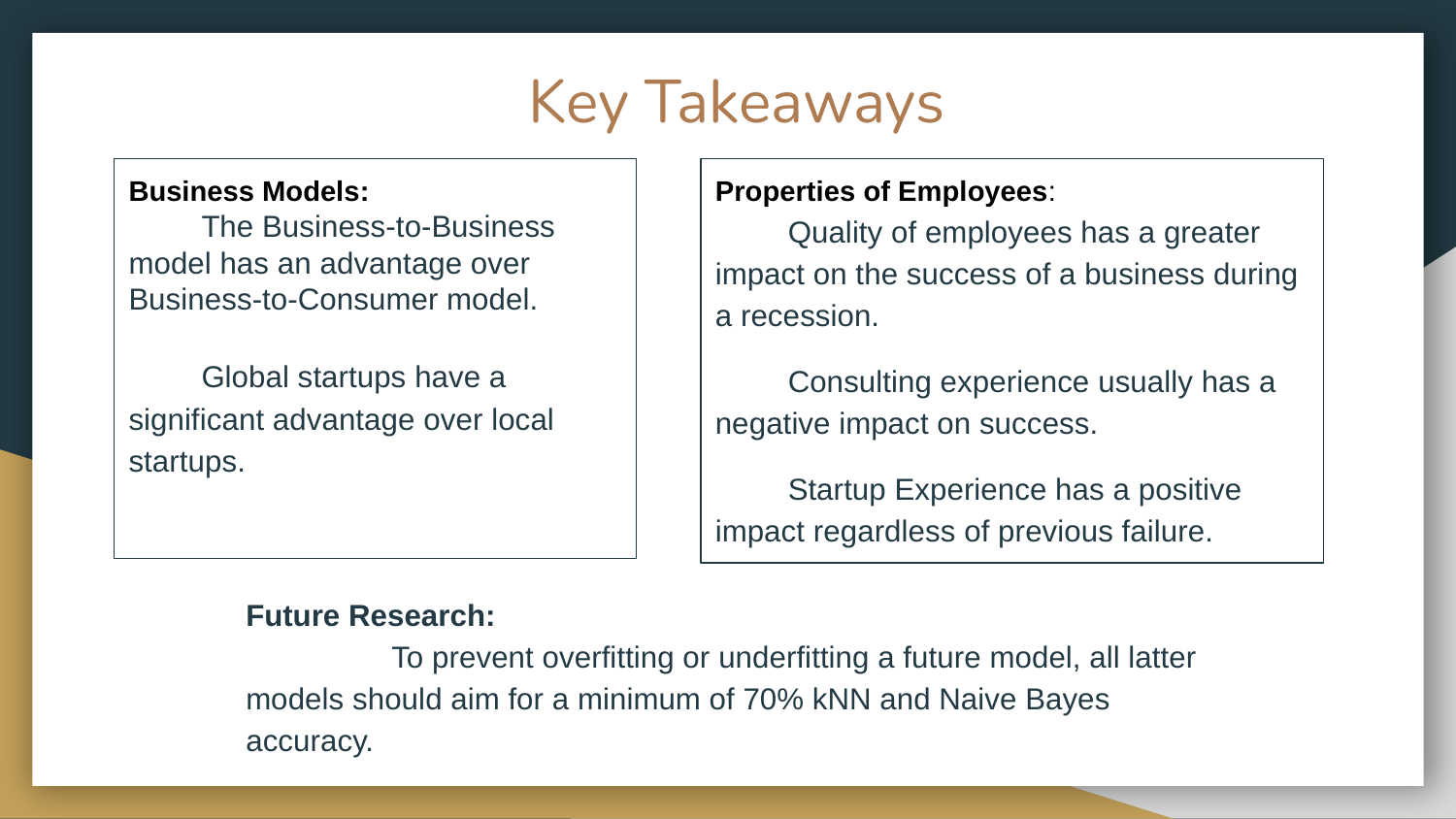

# Key Takeaways
Business Models:
The Business-to-Business model has an advantage over Business-to-Consumer model.

Global startups have a significant advantage over local startups.

Properties of Employees:
Quality of employees has a greater impact on the success of a business during a recession.
Consulting experience usually has a negative impact on success.
Startup Experience has a positive impact regardless of previous failure.
Future Research:
 	To prevent overfitting or underfitting a future model, all latter models should aim for a minimum of 70% kNN and Naive Bayes accuracy.